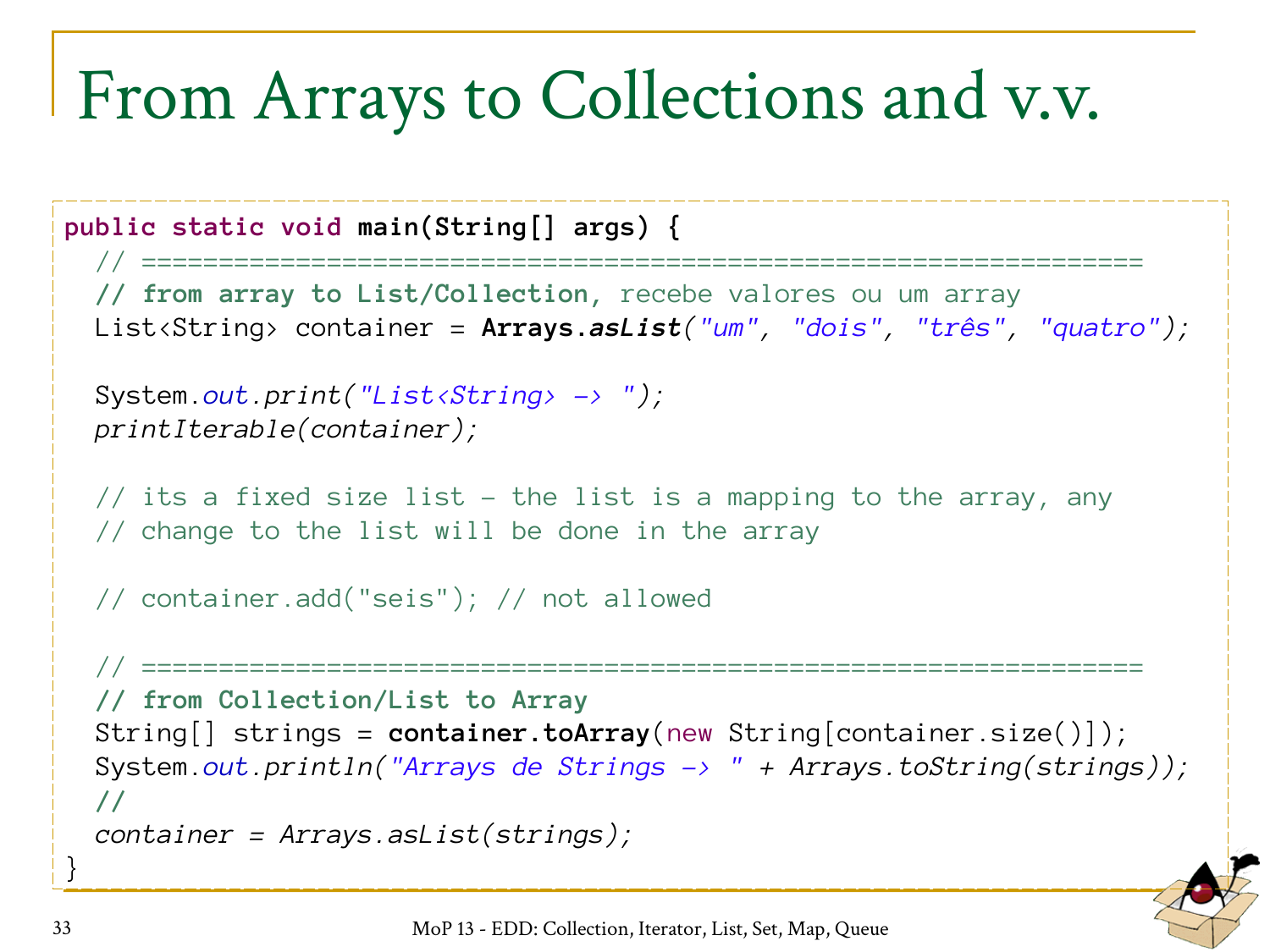

# From Arrays to Collections and v.v.
public static void main(String[] args) {
  // =================================================================
  // from array to List/Collection, recebe valores ou um array
  List<String> container = Arrays.asList("um", "dois", "três", "quatro");

  System.out.print("List<String> -> ");
  printIterable(container);

  // its a fixed size list - the list is a mapping to the array, any
  // change to the list will be done in the array

  // container.add("seis"); // not allowed

  // =================================================================
  // from Collection/List to Array
  String[] strings = container.toArray(new String[container.size()]);
  System.out.println("Arrays de Strings -> " + Arrays.toString(strings));
  //
  container = Arrays.asList(strings);
}
MoP 13 - EDD: Collection, Iterator, List, Set, Map, Queue